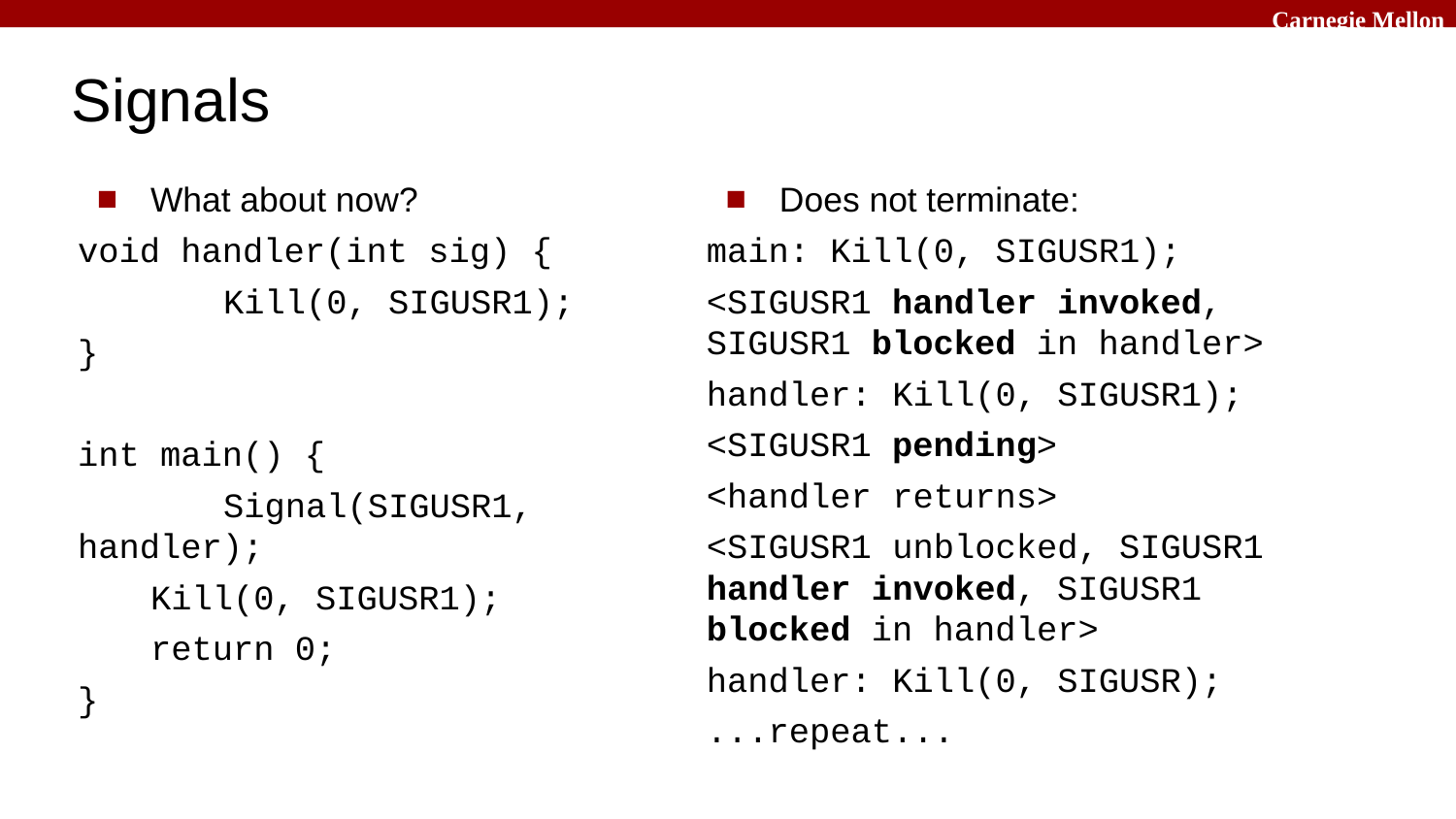

# Signals
What about now?
void handler(int sig) {
	Kill(0, SIGUSR1);
}

int main() {
	Signal(SIGUSR1, handler);
Kill(0, SIGUSR1);
return 0;
}
Does not terminate:
main: Kill(0, SIGUSR1);
<SIGUSR1 handler invoked, SIGUSR1 blocked in handler>
handler: Kill(0, SIGUSR1);
<SIGUSR1 pending>
<handler returns>
<SIGUSR1 unblocked, SIGUSR1 handler invoked, SIGUSR1 blocked in handler>
handler: Kill(0, SIGUSR);
...repeat...